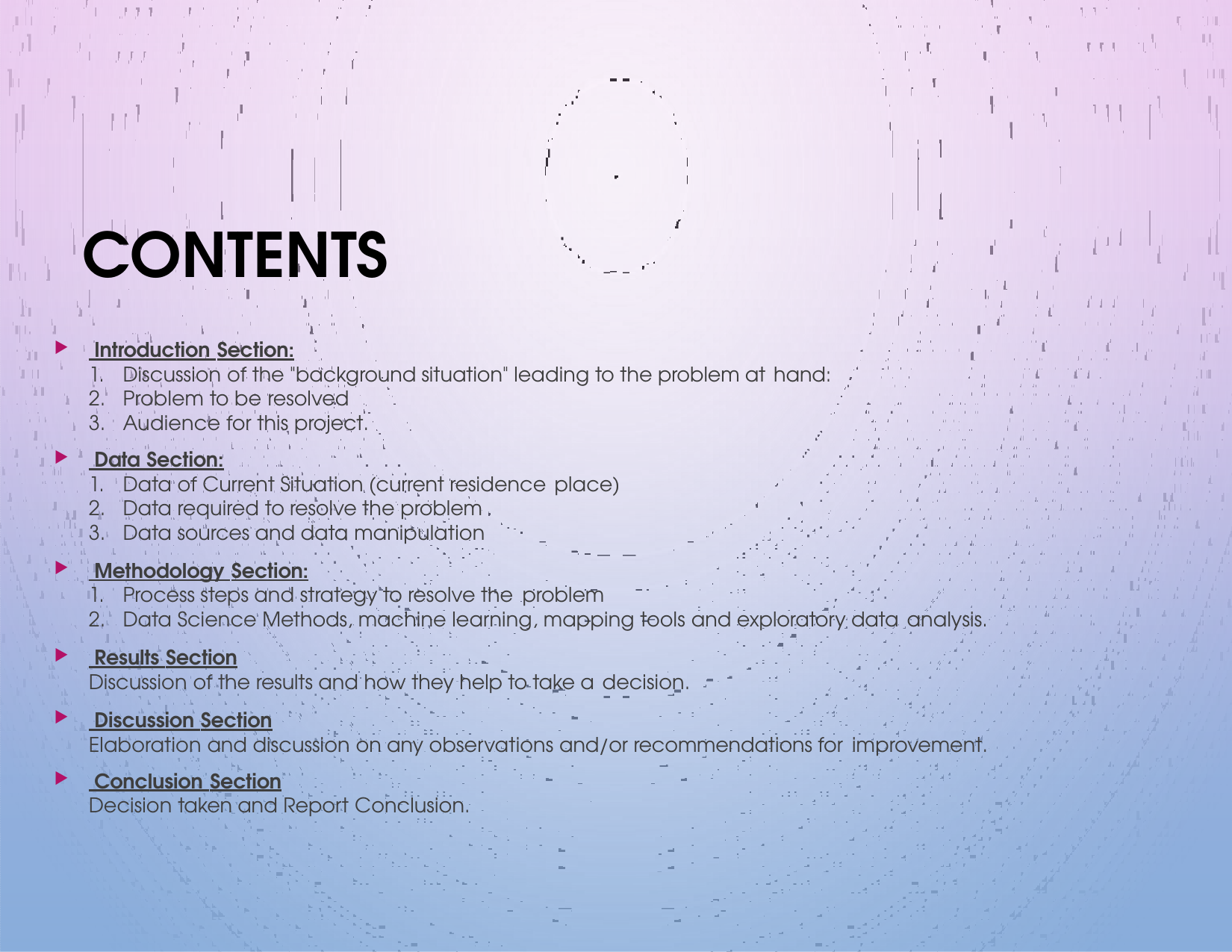

# CONTENTS
 Introduction Section:
Discussion of the "background situation" leading to the problem at hand:
Problem to be resolved
Audience for this project.
 Data Section:
Data of Current Situation (current residence place)
Data required to resolve the problem
Data sources and data manipulation
 Methodology Section:
Process steps and strategy to resolve the problem
Data Science Methods, machine learning, mapping tools and exploratory data analysis.
 Results Section
Discussion of the results and how they help to take a decision.
 Discussion Section
Elaboration and discussion on any observations and/or recommendations for improvement.
 Conclusion Section
Decision taken and Report Conclusion.